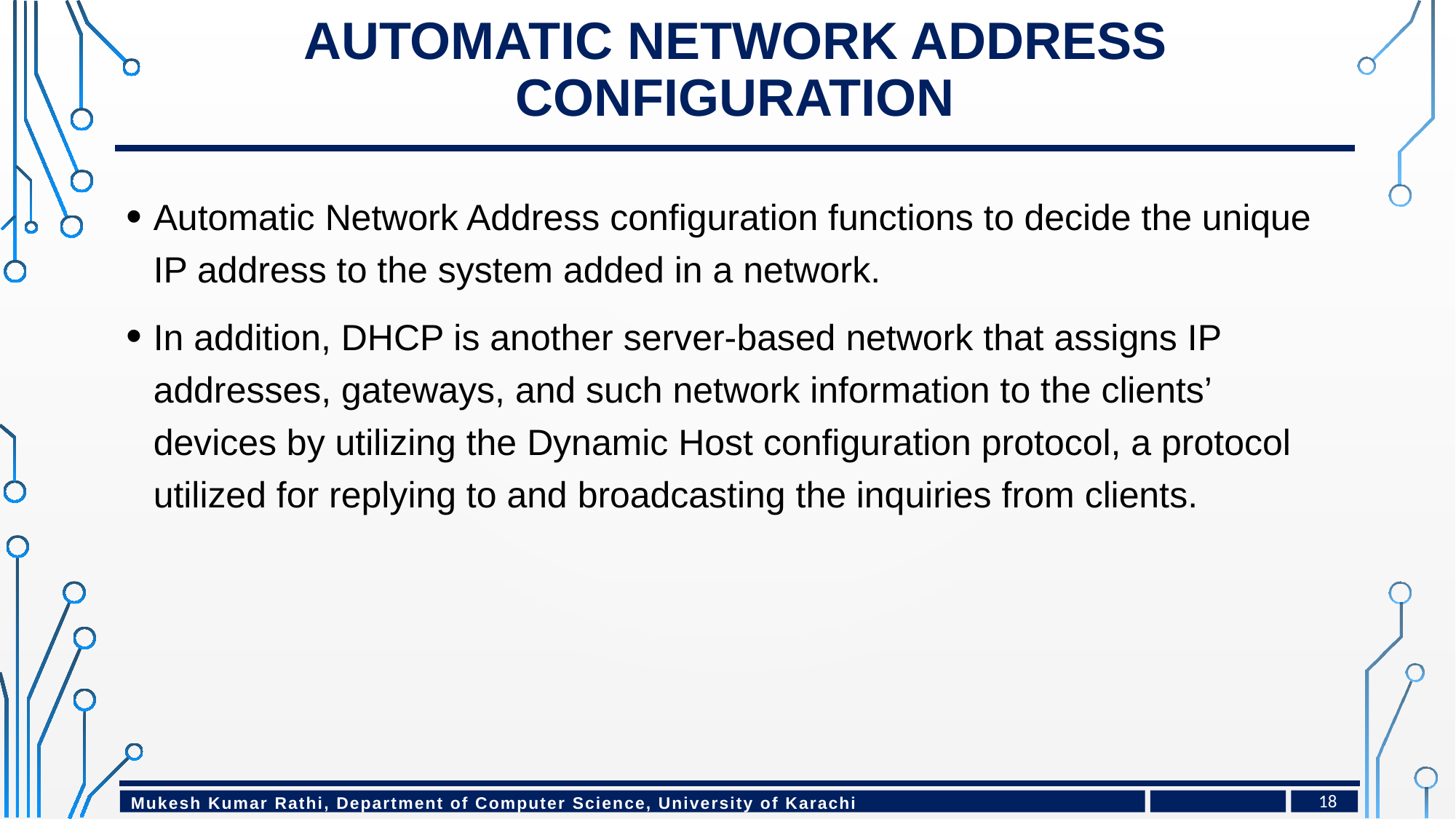

# Automatic Network Address Configuration
Automatic Network Address configuration functions to decide the unique IP address to the system added in a network.
In addition, DHCP is another server-based network that assigns IP addresses, gateways, and such network information to the clients’ devices by utilizing the Dynamic Host configuration protocol, a protocol utilized for replying to and broadcasting the inquiries from clients.
18